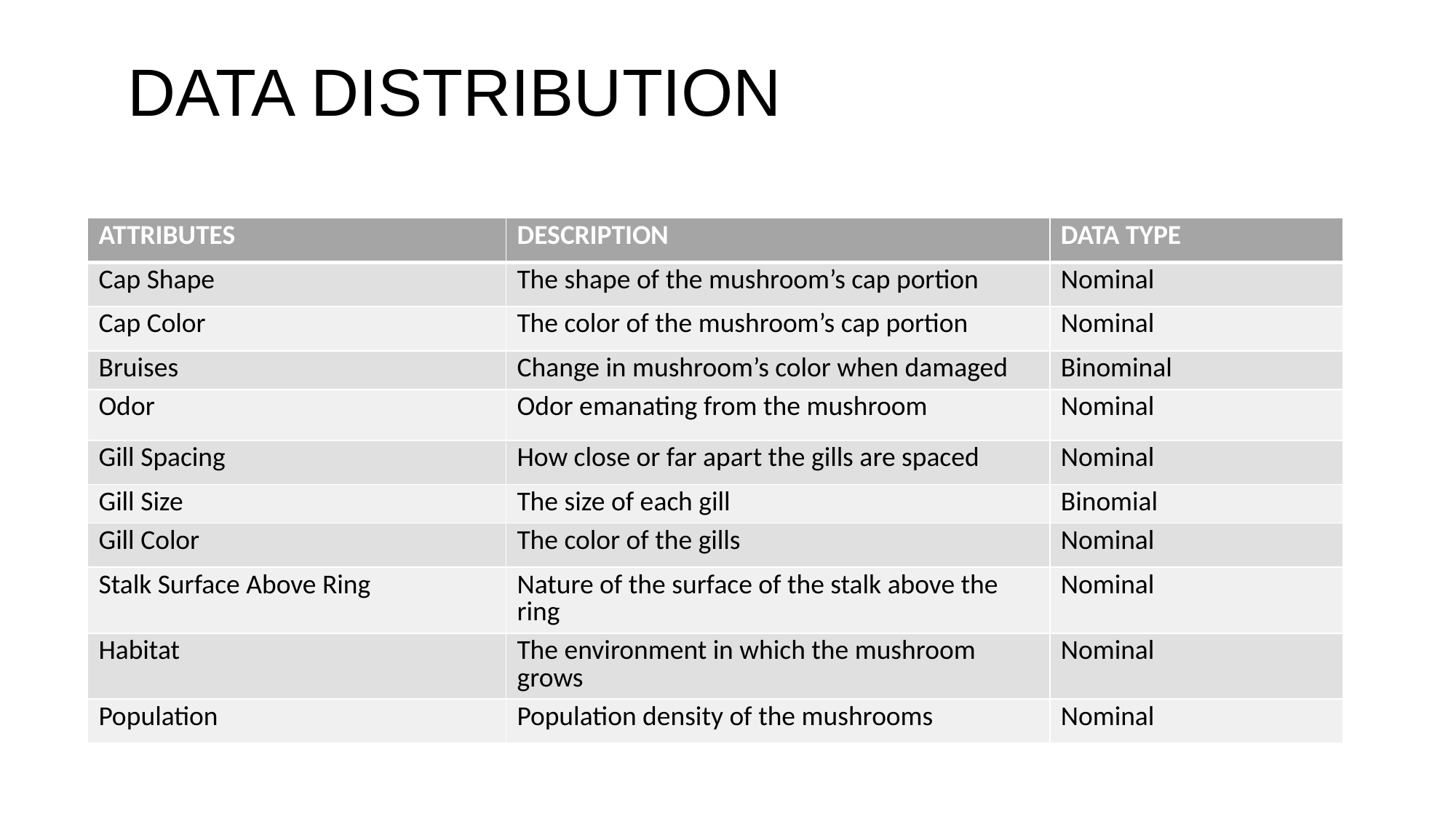

# DATA DISTRIBUTION
| ATTRIBUTES | DESCRIPTION | DATA TYPE |
| --- | --- | --- |
| Cap Shape | The shape of the mushroom’s cap portion | Nominal |
| Cap Color | The color of the mushroom’s cap portion | Nominal |
| Bruises | Change in mushroom’s color when damaged | Binominal |
| Odor | Odor emanating from the mushroom | Nominal |
| Gill Spacing | How close or far apart the gills are spaced | Nominal |
| Gill Size | The size of each gill | Binomial |
| Gill Color | The color of the gills | Nominal |
| Stalk Surface Above Ring | Nature of the surface of the stalk above the ring | Nominal |
| Habitat | The environment in which the mushroom grows | Nominal |
| Population | Population density of the mushrooms | Nominal |